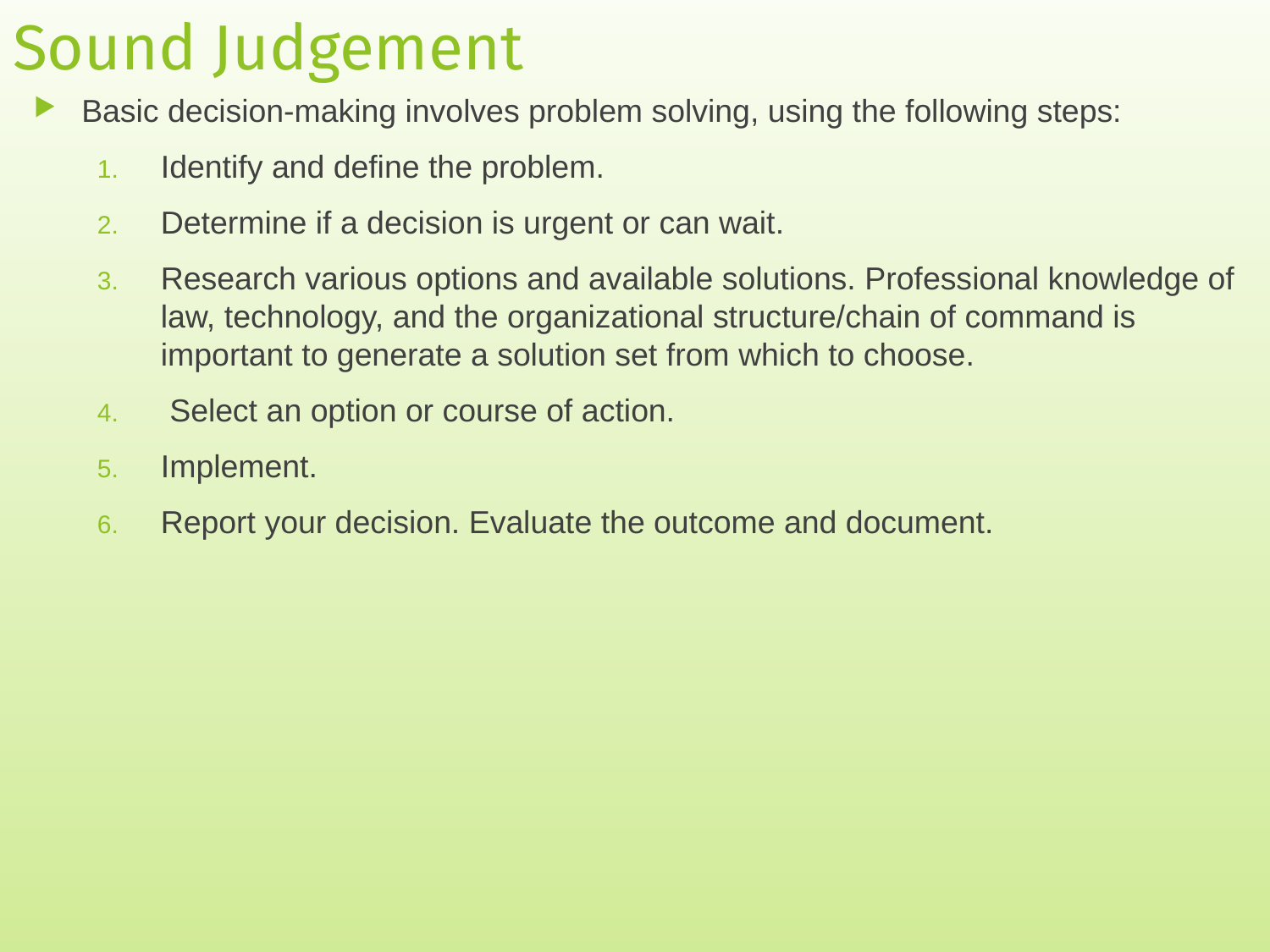

# Sound Judgement
Basic decision-making involves problem solving, using the following steps:
Identify and define the problem.
Determine if a decision is urgent or can wait.
Research various options and available solutions. Professional knowledge of law, technology, and the organizational structure/chain of command is important to generate a solution set from which to choose.
 Select an option or course of action.
Implement.
Report your decision. Evaluate the outcome and document.

9